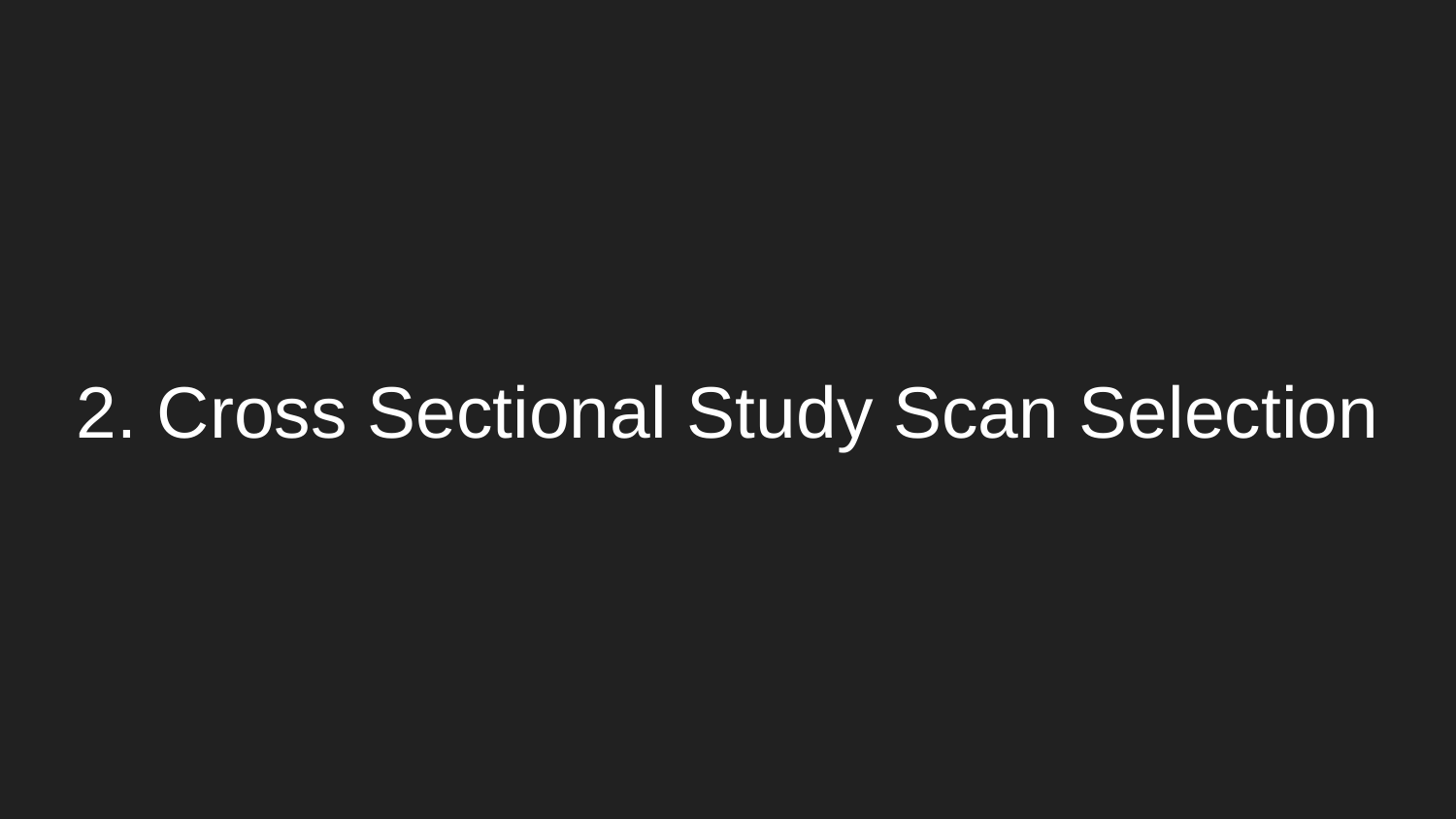

# 2. Cross Sectional Study Scan Selection